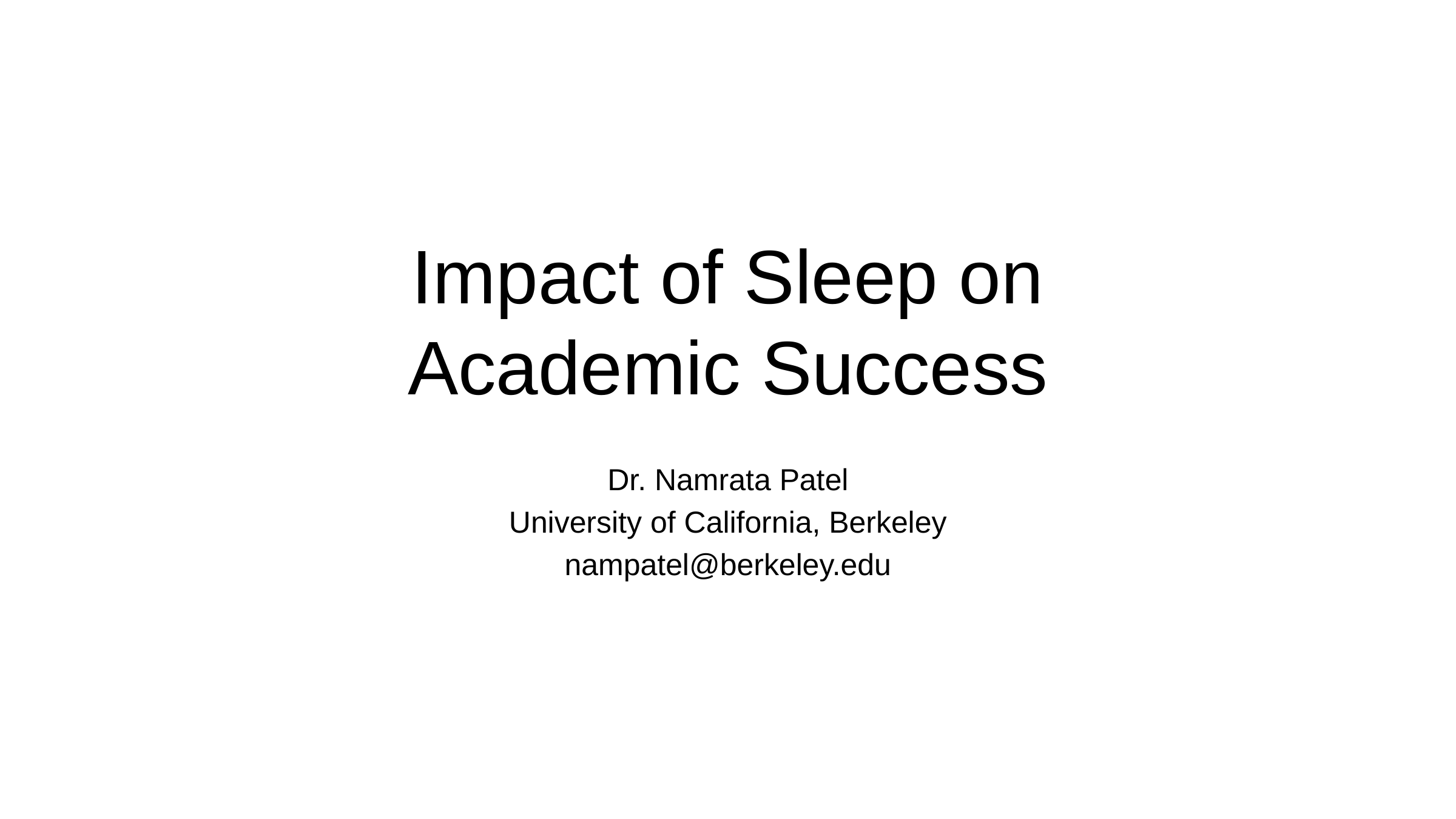

# Impact of Sleep on Academic Success
Dr. Namrata Patel
University of California, Berkeley
nampatel@berkeley.edu